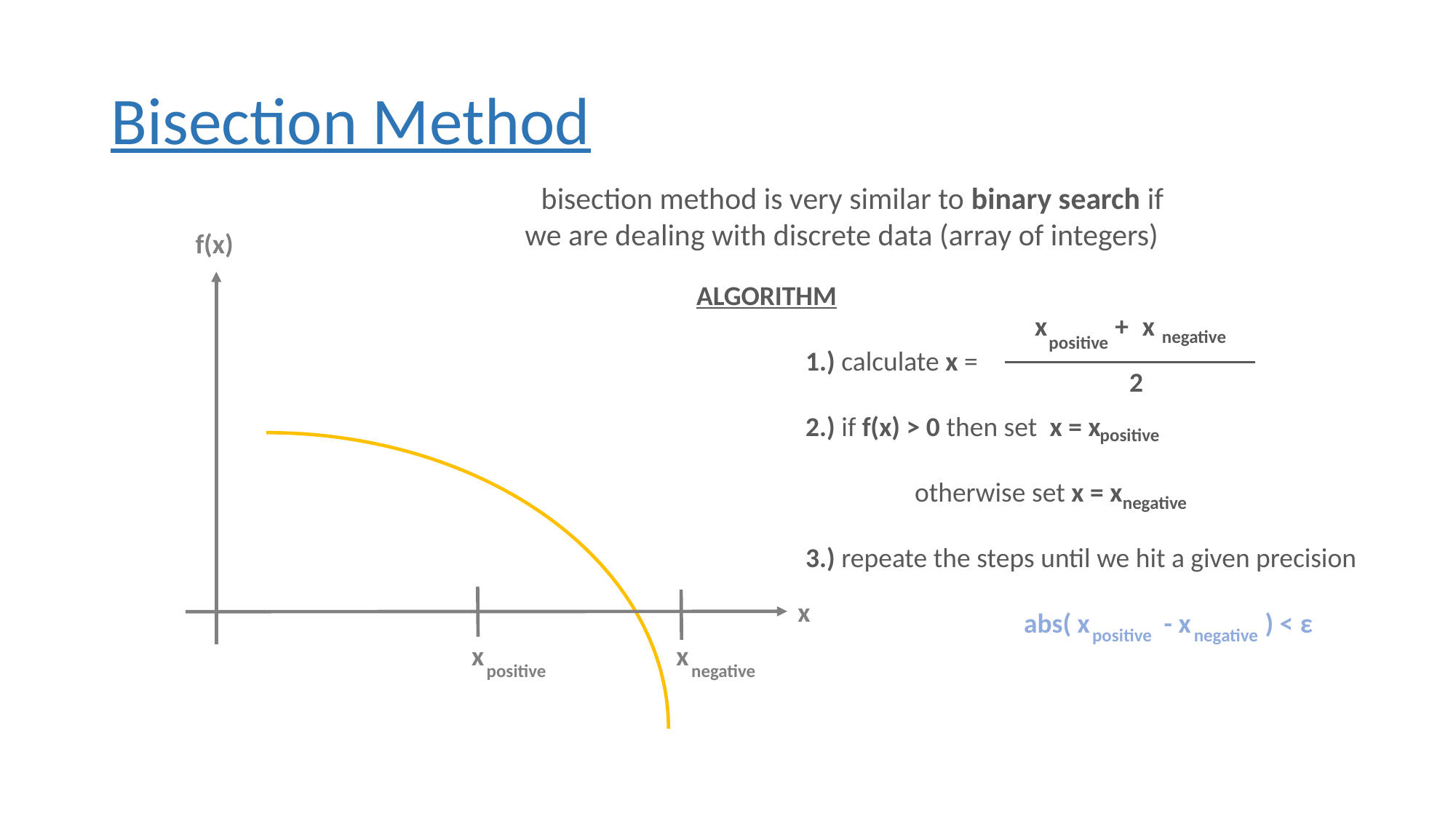

# Bisection Method
bisection method is very similar to binary search if
we are dealing with discrete data (array of integers)
f(x)
ALGORITHM

	1.) calculate x =

	2.) if f(x) > 0 then set  x = x

		otherwise set x = x

	3.) repeate the steps until we hit a given precision

			abs( x            - x            ) < ε
x           +
x
negative
positive
2
positive

negative
x
negative
positive
x
x
negative
positive